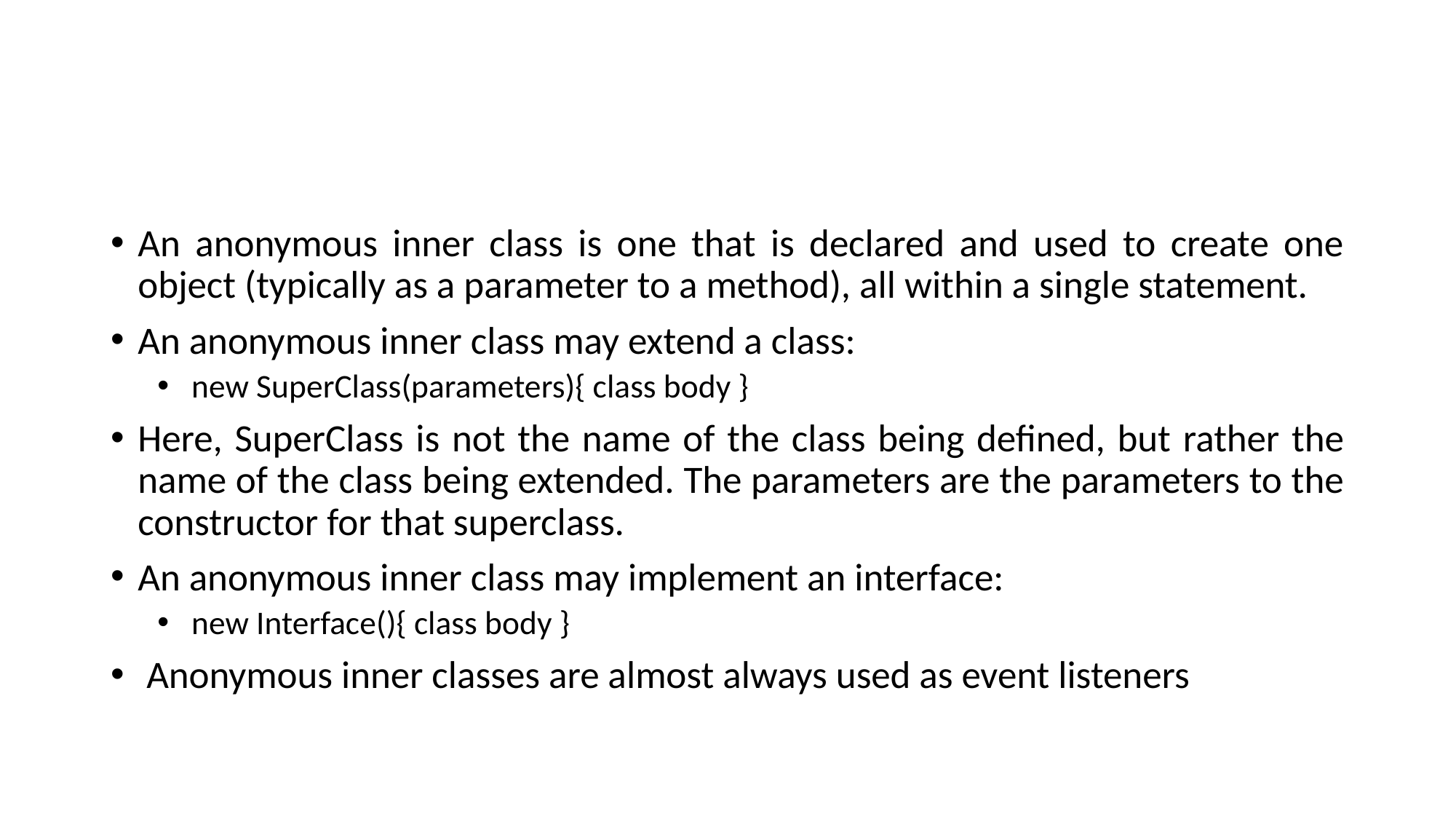

#
An anonymous inner class is one that is declared and used to create one object (typically as a parameter to a method), all within a single statement.
An anonymous inner class may extend a class:
new SuperClass(parameters){ class body }
Here, SuperClass is not the name of the class being defined, but rather the name of the class being extended. The parameters are the parameters to the constructor for that superclass.
An anonymous inner class may implement an interface:
new Interface(){ class body }
 Anonymous inner classes are almost always used as event listeners